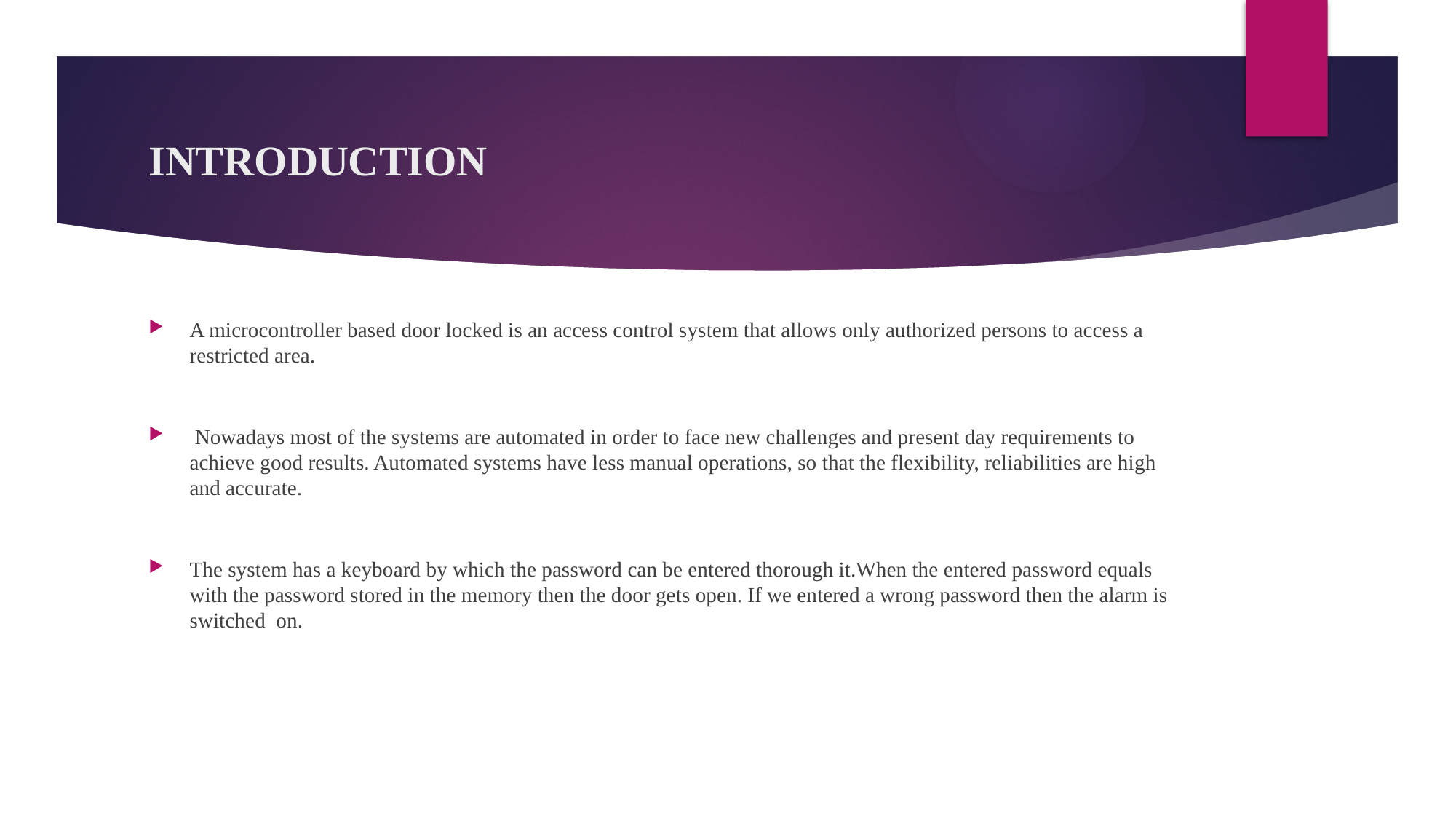

# INTRODUCTION
A microcontroller based door locked is an access control system that allows only authorized persons to access a restricted area.

 Nowadays most of the systems are automated in order to face new challenges and present day requirements to achieve good results. Automated systems have less manual operations, so that the flexibility, reliabilities are high and accurate.

The system has a keyboard by which the password can be entered thorough it.When the entered password equals with the password stored in the memory then the door gets open. If we entered a wrong password then the alarm is switched  on.